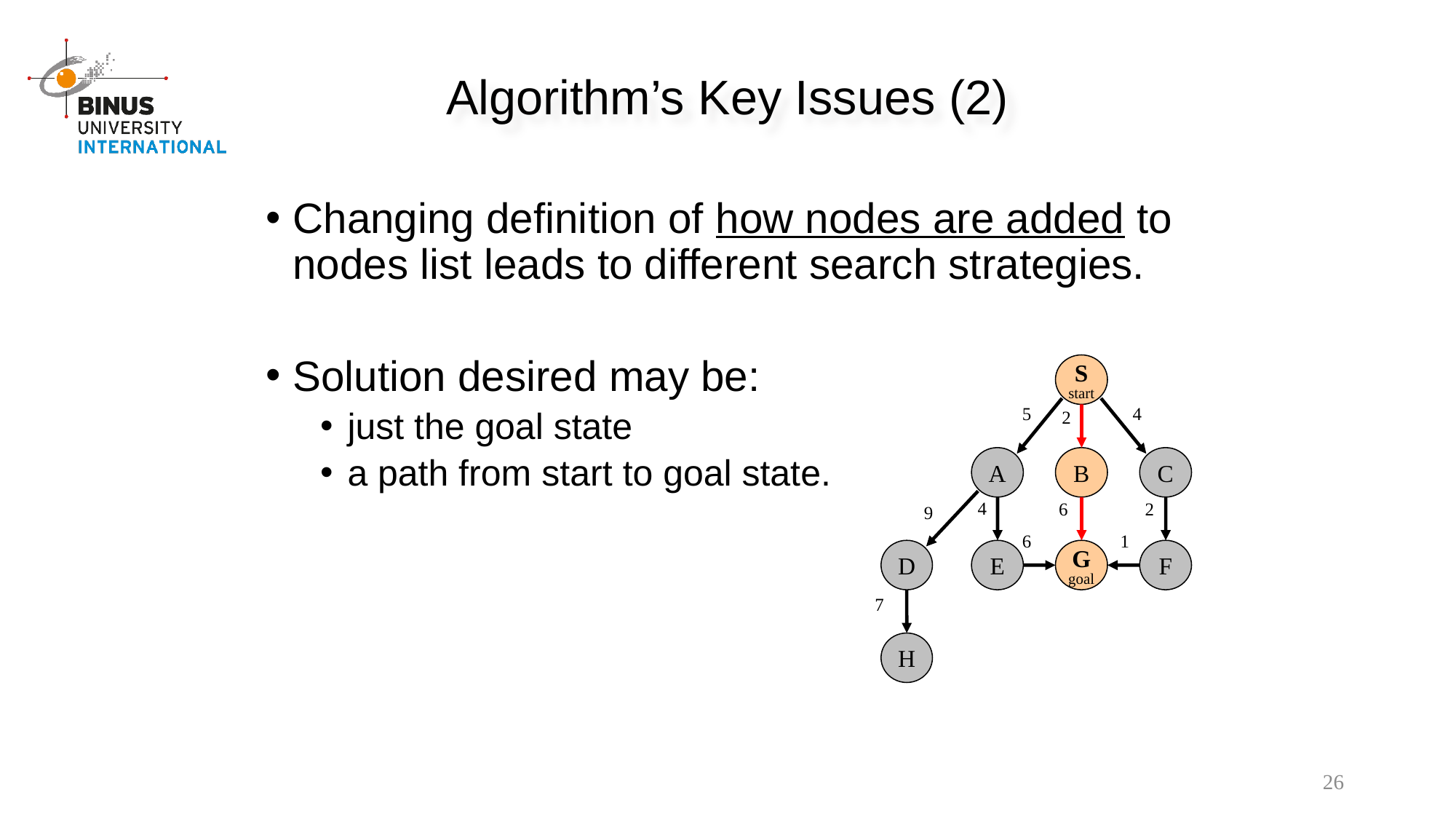

Algorithm’s Key Issues (2)
Changing definition of how nodes are added to nodes list leads to different search strategies.

Solution desired may be:
just the goal state
a path from start to goal state.

S
start
5
4

2

A
B
C

4
6
2
9

6
1
D
E
G
goal
F

7

H
26